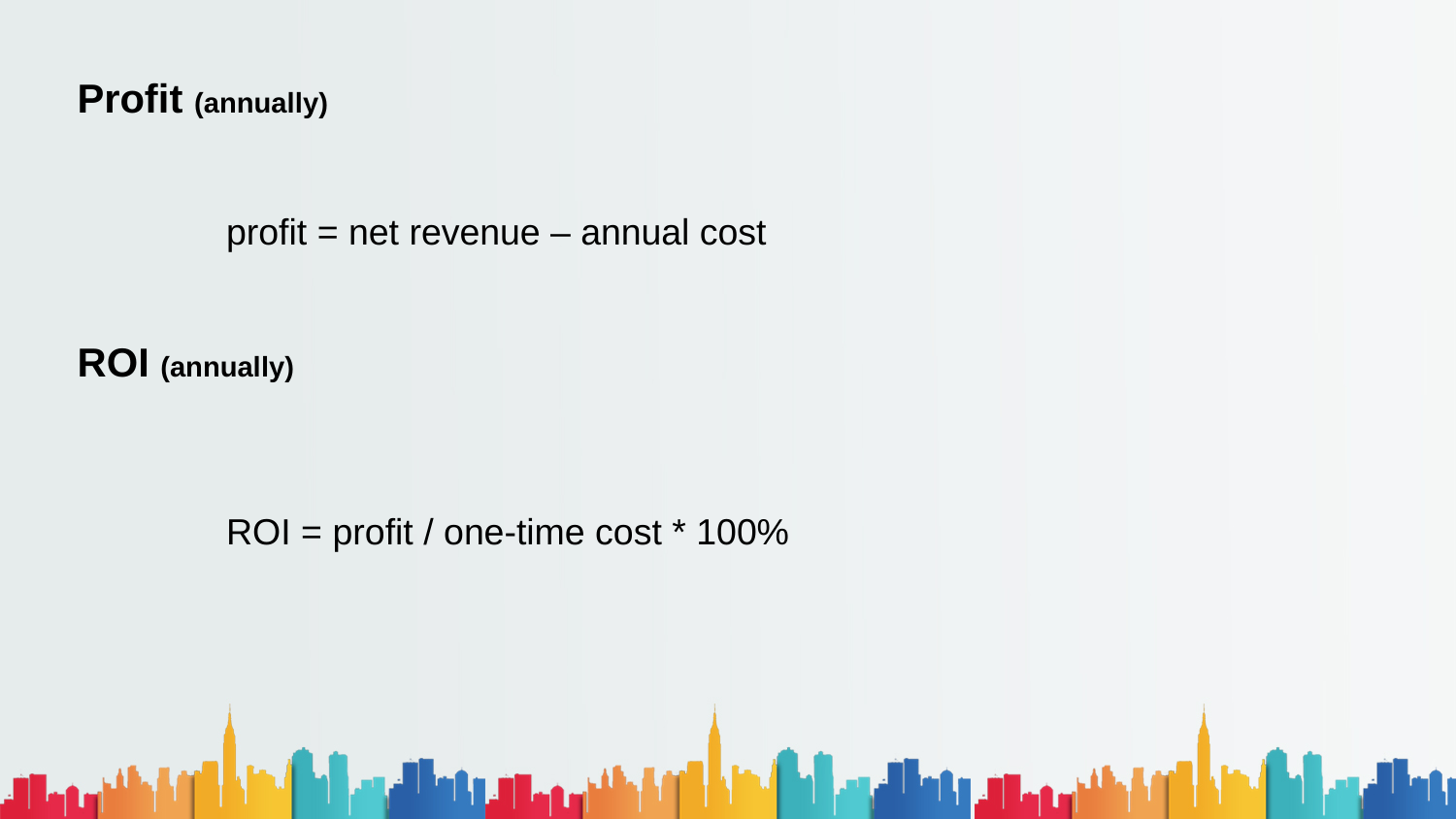

Profit (annually)
profit = net revenue – annual cost
ROI (annually)
ROI = profit / one-time cost * 100%